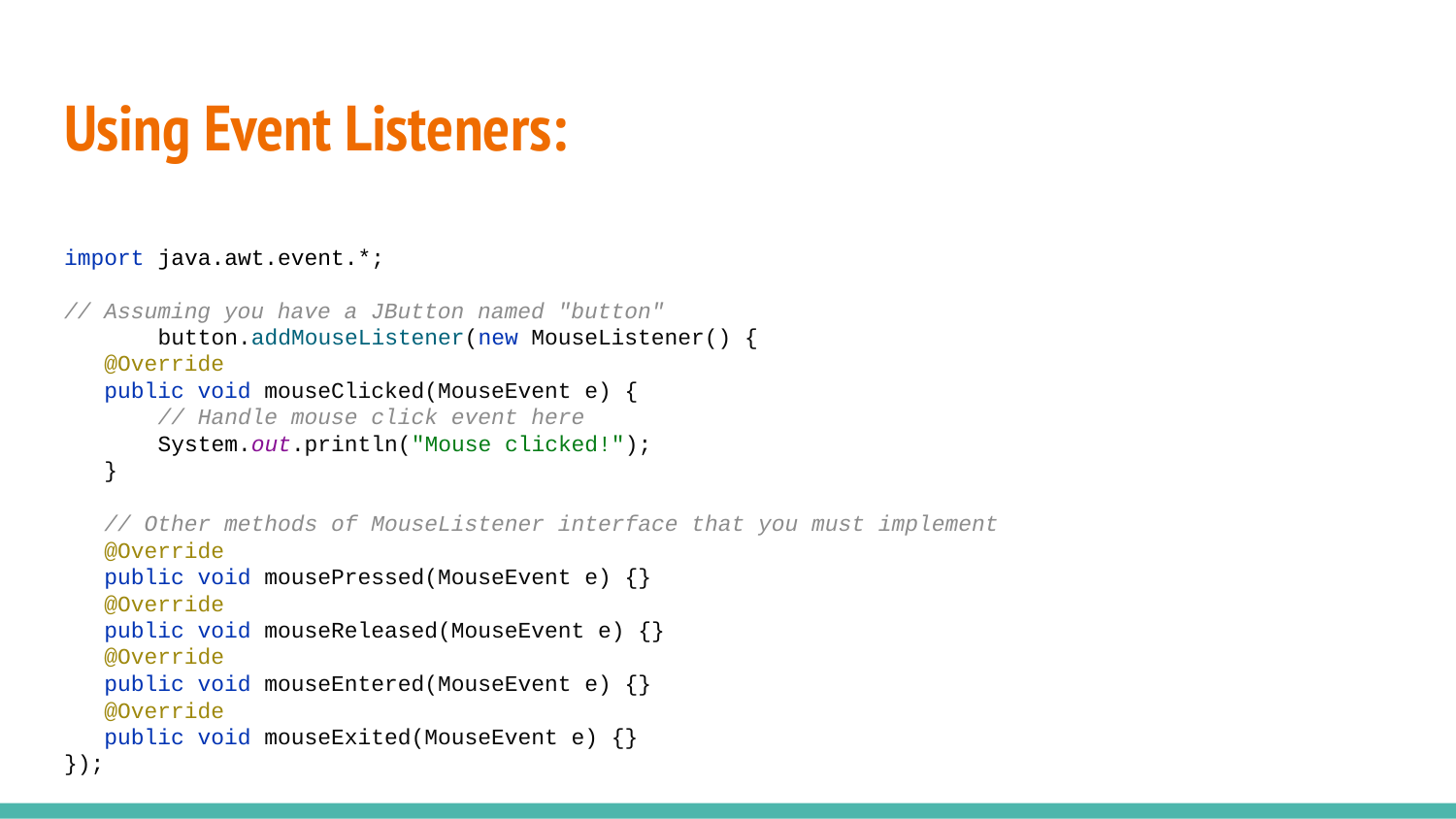

# Using Event Listeners:

import java.awt.event.*;

// Assuming you have a JButton named "button"
       button.addMouseListener(new MouseListener() {
   @Override
   public void mouseClicked(MouseEvent e) {
       // Handle mouse click event here
       System.out.println("Mouse clicked!");
   }

   // Other methods of MouseListener interface that you must implement
   @Override
   public void mousePressed(MouseEvent e) {}
   @Override
   public void mouseReleased(MouseEvent e) {}
   @Override
   public void mouseEntered(MouseEvent e) {}
   @Override
   public void mouseExited(MouseEvent e) {}
});